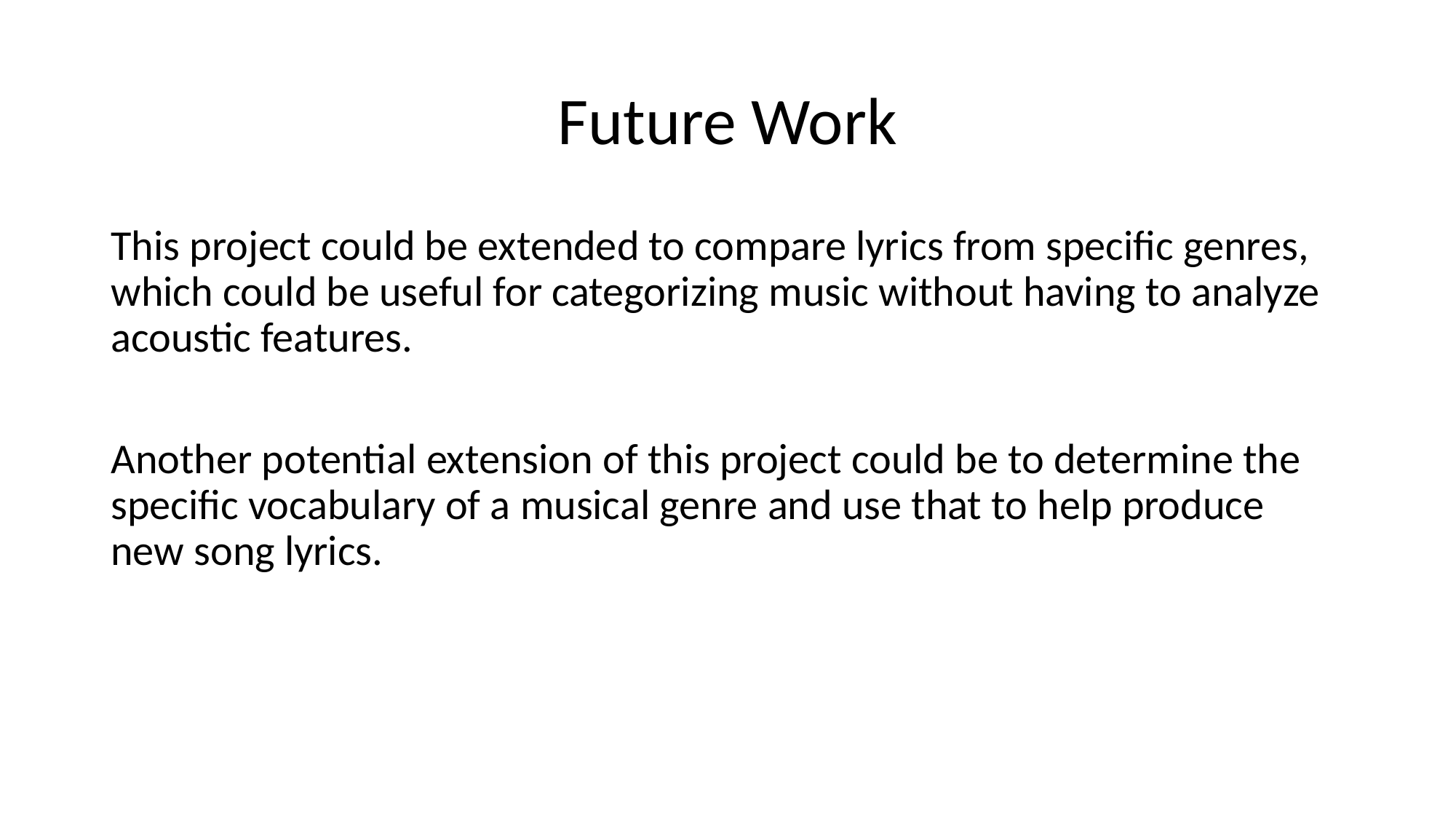

# Future Work
This project could be extended to compare lyrics from specific genres, which could be useful for categorizing music without having to analyze acoustic features.

Another potential extension of this project could be to determine the specific vocabulary of a musical genre and use that to help produce new song lyrics.